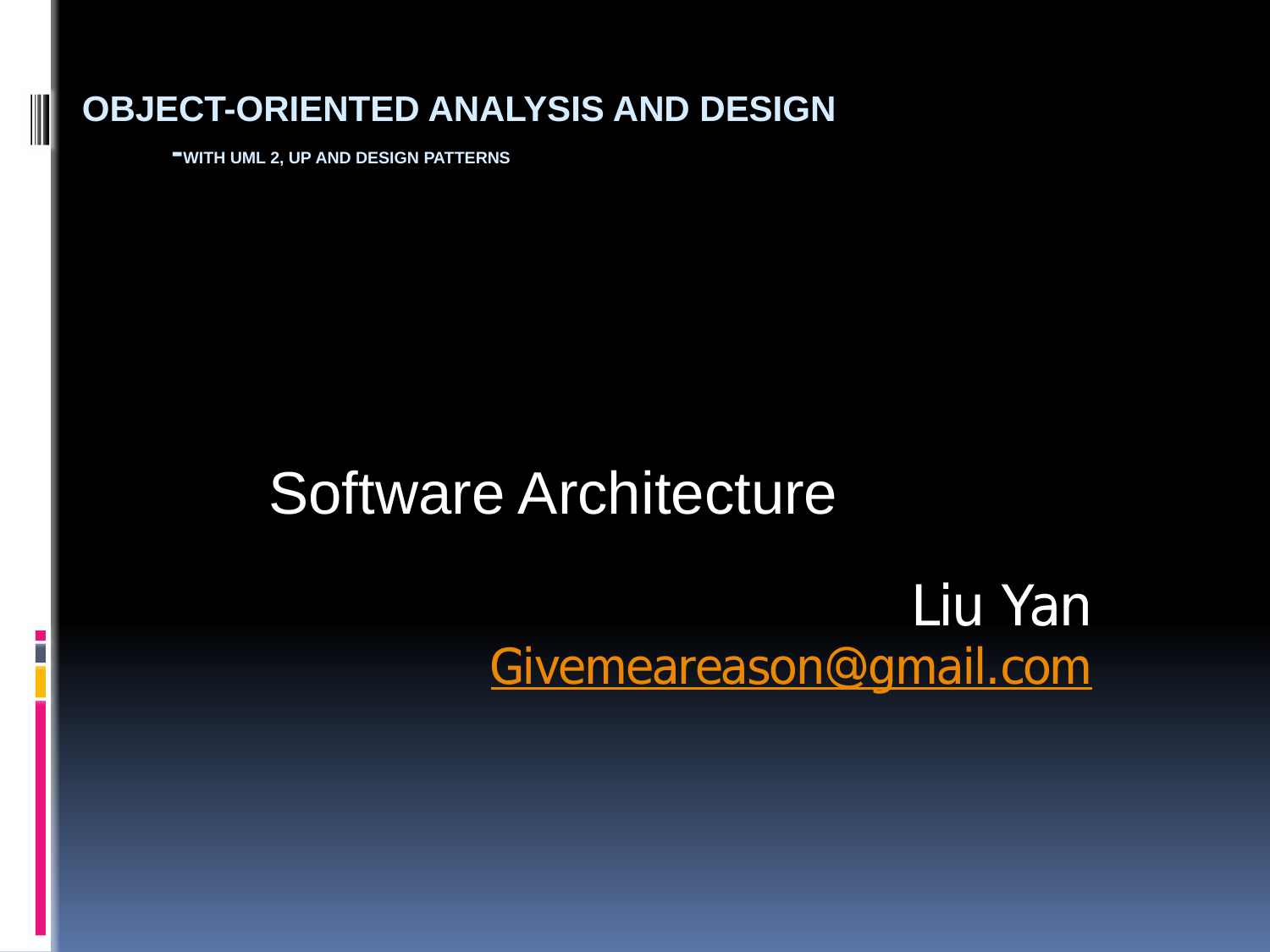

# Object-Oriented Analysis and Design -with UML 2, UP and design patterns
Software Architecture

Liu Yan
Givemeareason@gmail.com